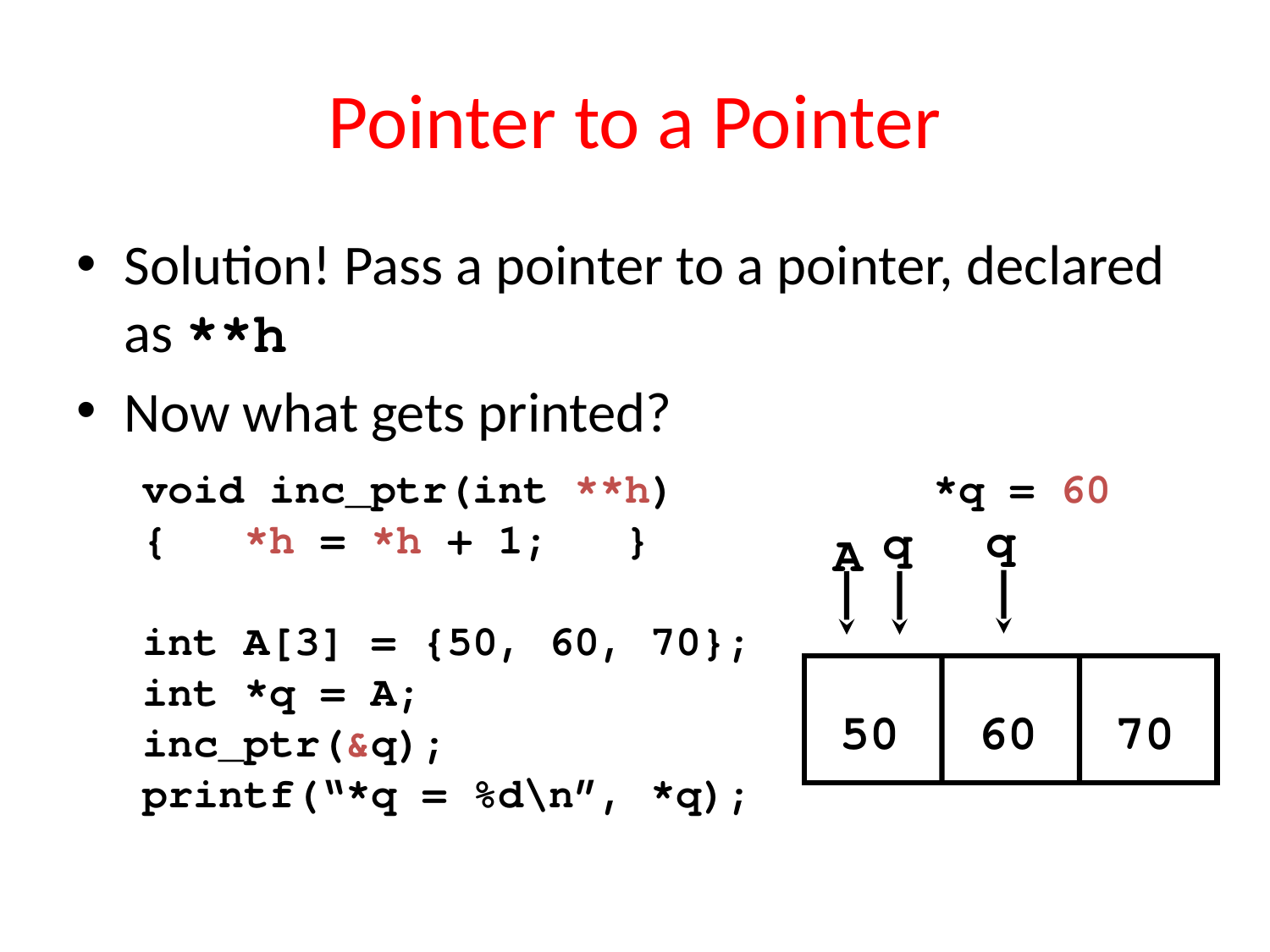

# Pointer to a Pointer
Solution! Pass a pointer to a pointer, declared as **h
Now what gets printed?
void inc_ptr(int **h)
{   *h = *h + 1;   }

int A[3] = {50, 60, 70};
int *q = A;
inc_ptr(&q);
printf(“*q = %d\n”, *q);
*q = 60
q

q

A

50
60
70